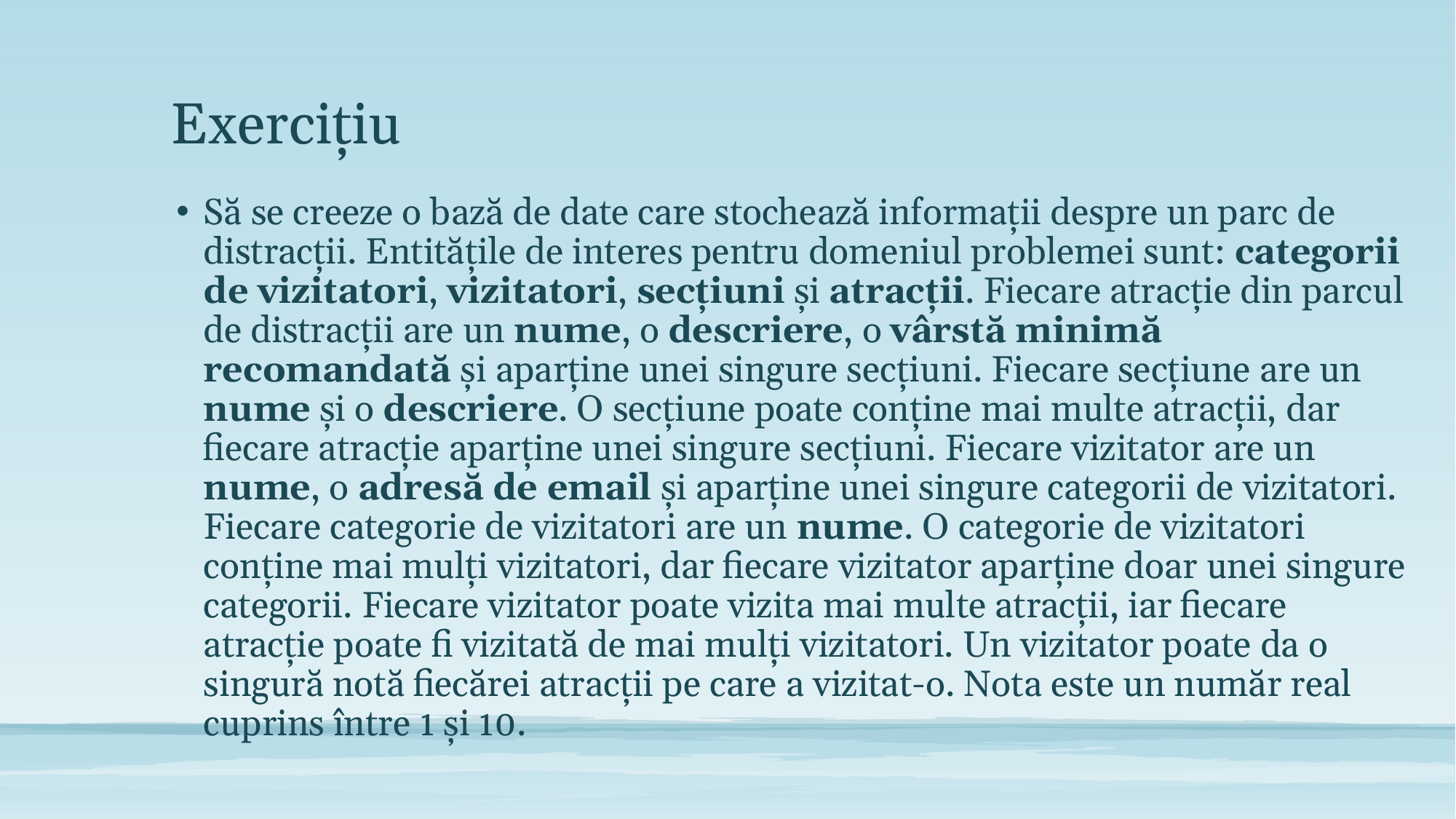

# Exercițiu
Să se creeze o bază de date care stochează informații despre un parc de distracții. Entitățile de interes pentru domeniul problemei sunt: categorii de vizitatori, vizitatori, secțiuni și atracții. Fiecare atracție din parcul de distracții are un nume, o descriere, o vârstă minimă recomandată și aparține unei singure secțiuni. Fiecare secțiune are un nume și o descriere. O secțiune poate conține mai multe atracții, dar fiecare atracție aparține unei singure secțiuni. Fiecare vizitator are un nume, o adresă de email și aparține unei singure categorii de vizitatori. Fiecare categorie de vizitatori are un nume. O categorie de vizitatori conține mai mulți vizitatori, dar fiecare vizitator aparține doar unei singure categorii. Fiecare vizitator poate vizita mai multe atracții, iar fiecare atracție poate fi vizitată de mai mulți vizitatori. Un vizitator poate da o singură notă fiecărei atracții pe care a vizitat-o. Nota este un număr real cuprins între 1 și 10.